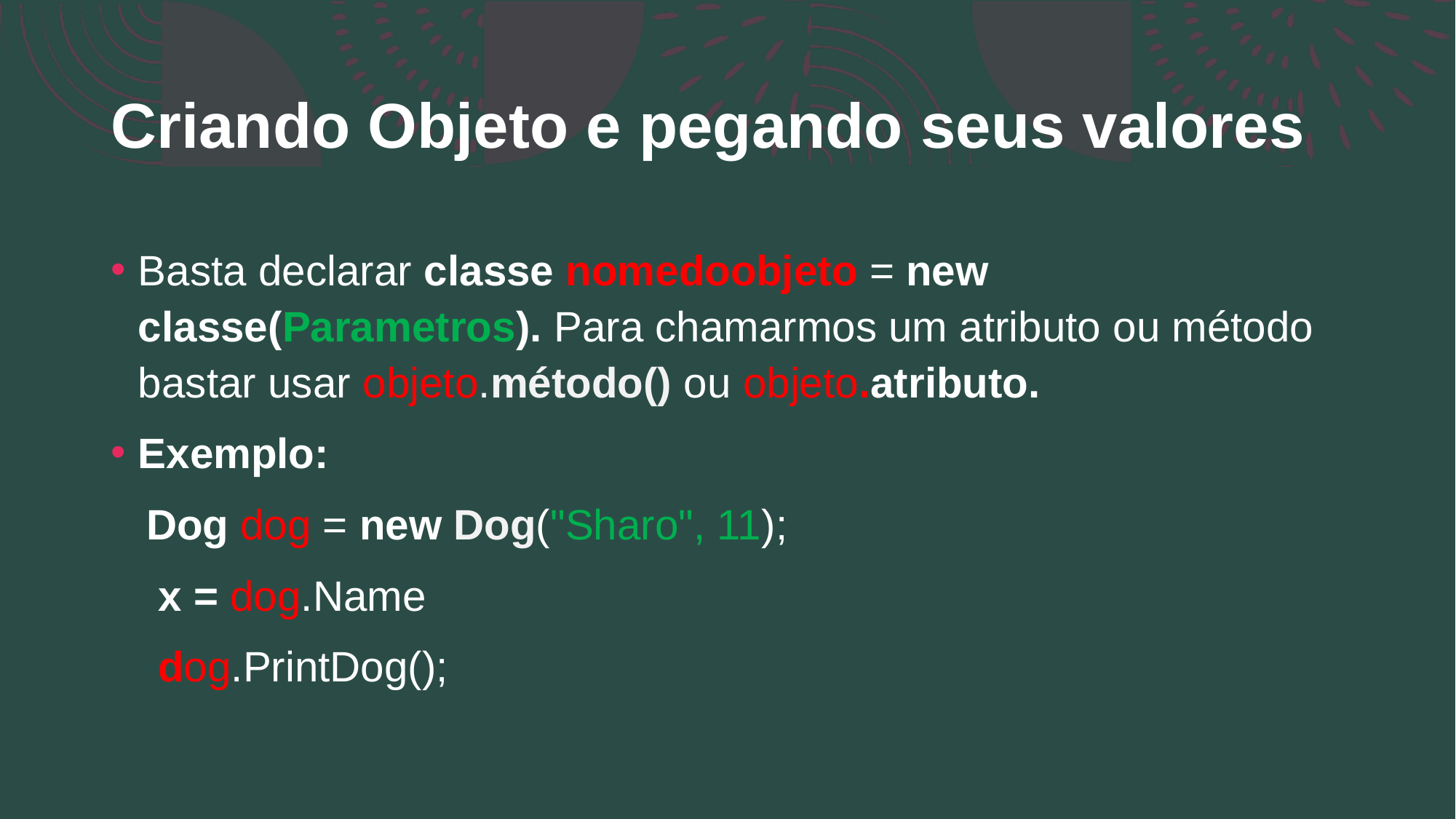

# Criando Objeto e pegando seus valores
Basta declarar classe nomedoobjeto = new classe(Parametros). Para chamarmos um atributo ou método bastar usar objeto.método() ou objeto.atributo.
Exemplo:
   Dog dog = new Dog("Sharo", 11);
    x = dog.Name
    dog.PrintDog();